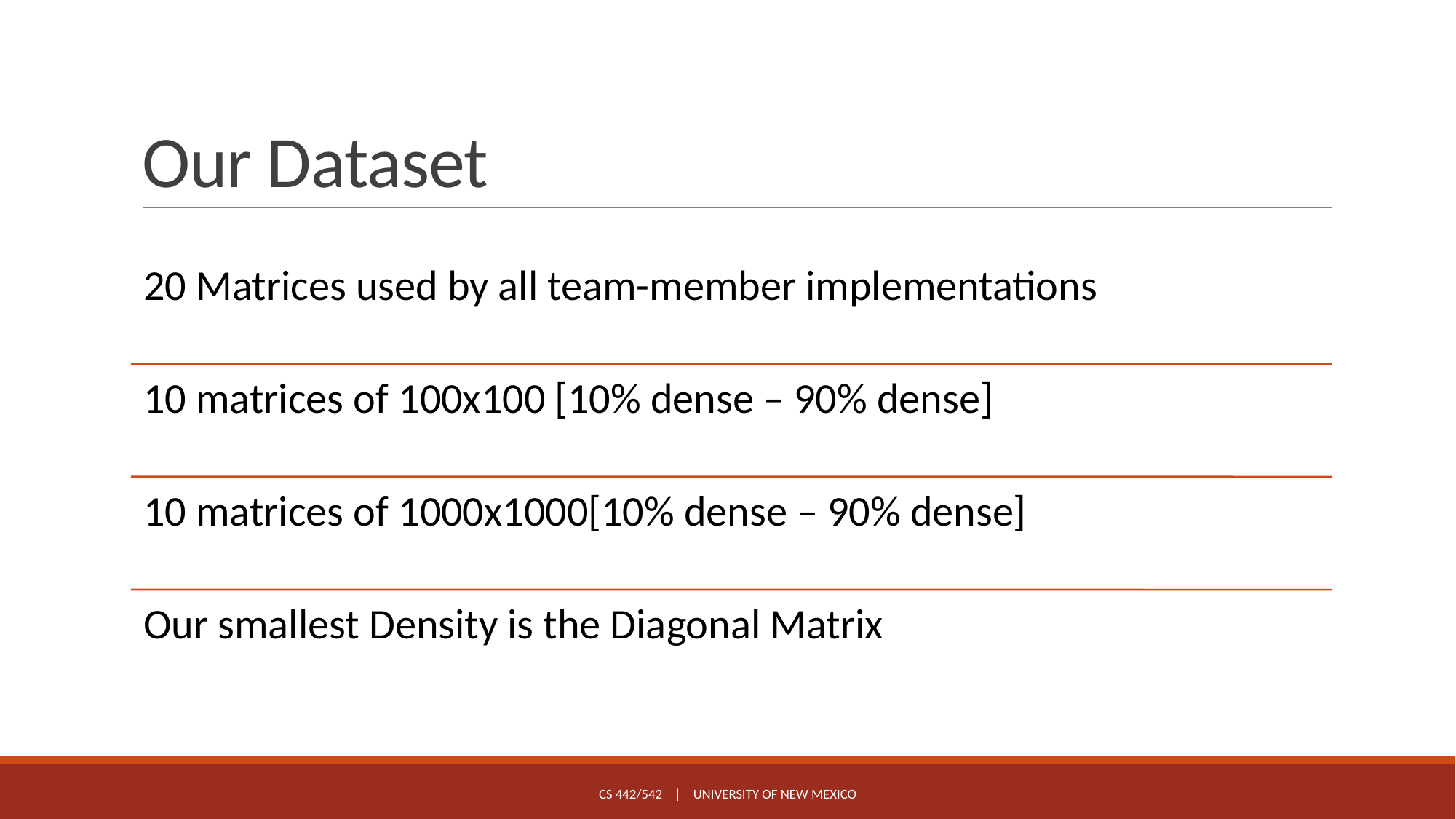

# Our Dataset

20 Matrices used by all team-member implementations
10 matrices of 100x100 [10% dense – 90% dense]
10 matrices of 1000x1000[10% dense – 90% dense]
Our smallest Density is the Diagonal Matrix
CS 442/542    |    University of New Mexico